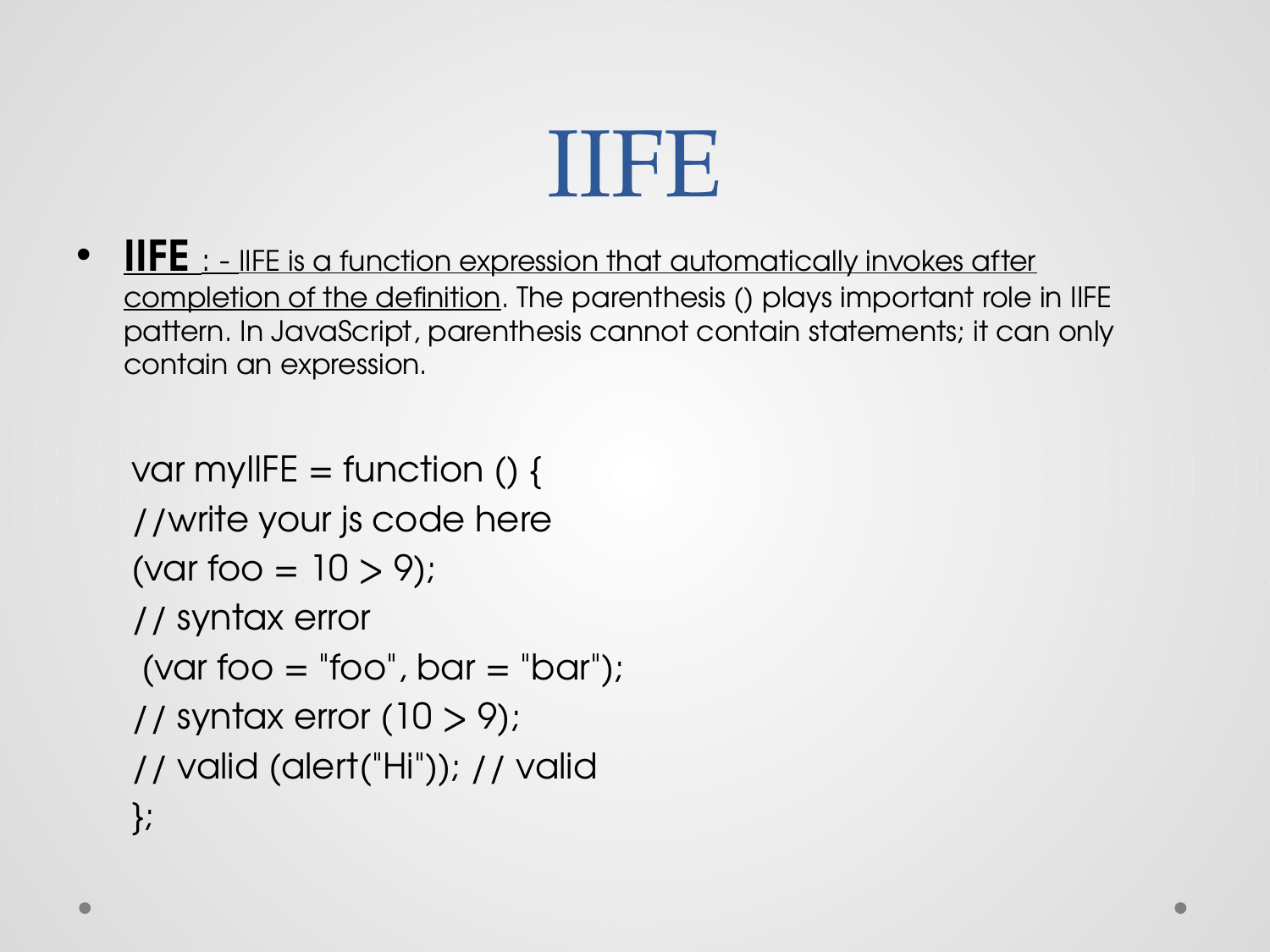

# IIFE
IIFE : - IIFE is a function expression that automatically invokes after completion of the definition. The parenthesis () plays important role in IIFE pattern. In JavaScript, parenthesis cannot contain statements; it can only contain an expression.

var myIIFE = function () {
//write your js code here
(var foo = 10 > 9);
// syntax error
 (var foo = "foo", bar = "bar");
// syntax error (10 > 9);
// valid (alert("Hi")); // valid
};